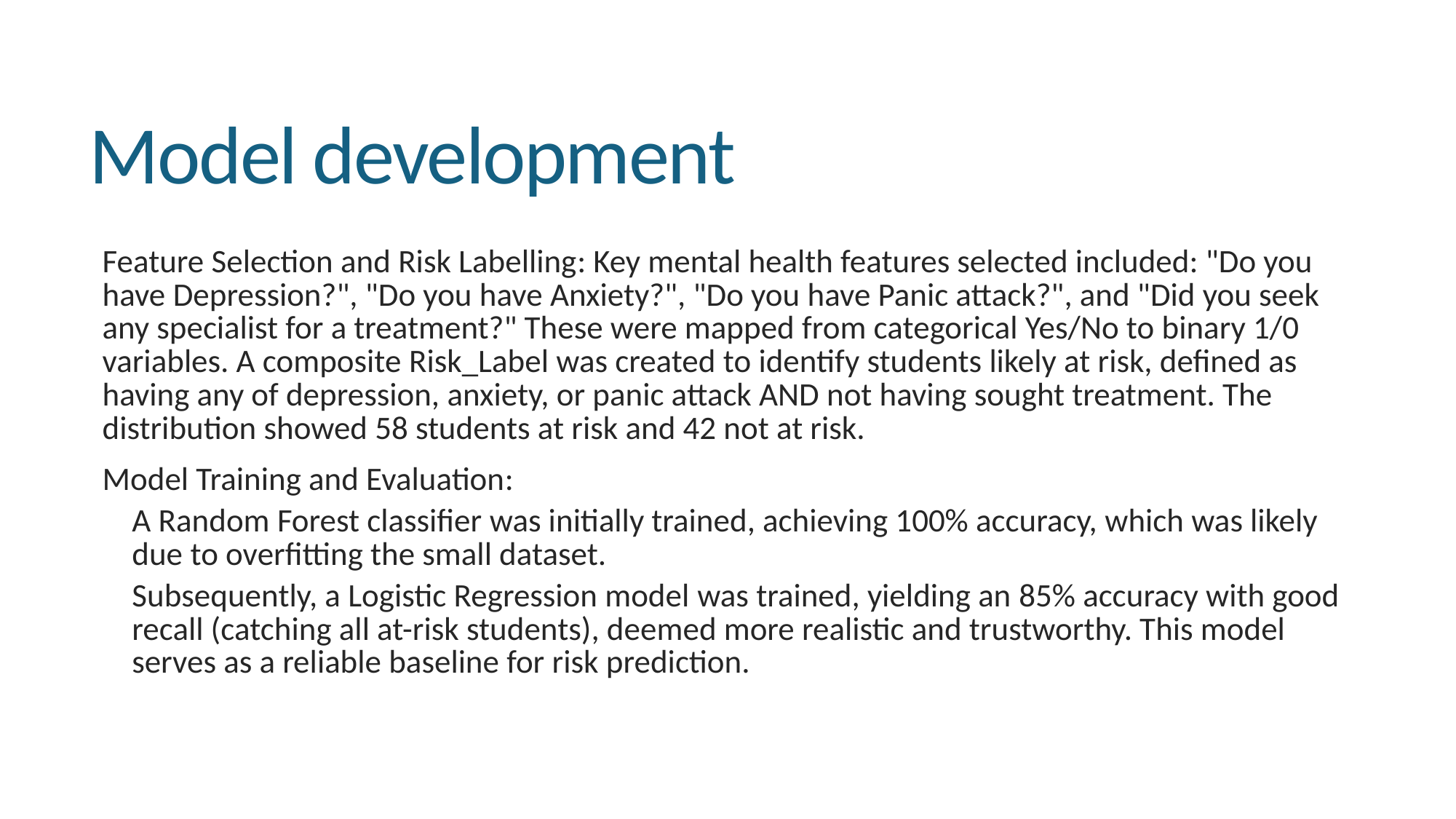

# Model development
Feature Selection and Risk Labelling: Key mental health features selected included: "Do you have Depression?", "Do you have Anxiety?", "Do you have Panic attack?", and "Did you seek any specialist for a treatment?" These were mapped from categorical Yes/No to binary 1/0 variables. A composite Risk_Label was created to identify students likely at risk, defined as having any of depression, anxiety, or panic attack AND not having sought treatment. The distribution showed 58 students at risk and 42 not at risk.
Model Training and Evaluation:
A Random Forest classifier was initially trained, achieving 100% accuracy, which was likely due to overfitting the small dataset.
Subsequently, a Logistic Regression model was trained, yielding an 85% accuracy with good recall (catching all at-risk students), deemed more realistic and trustworthy. This model serves as a reliable baseline for risk prediction.